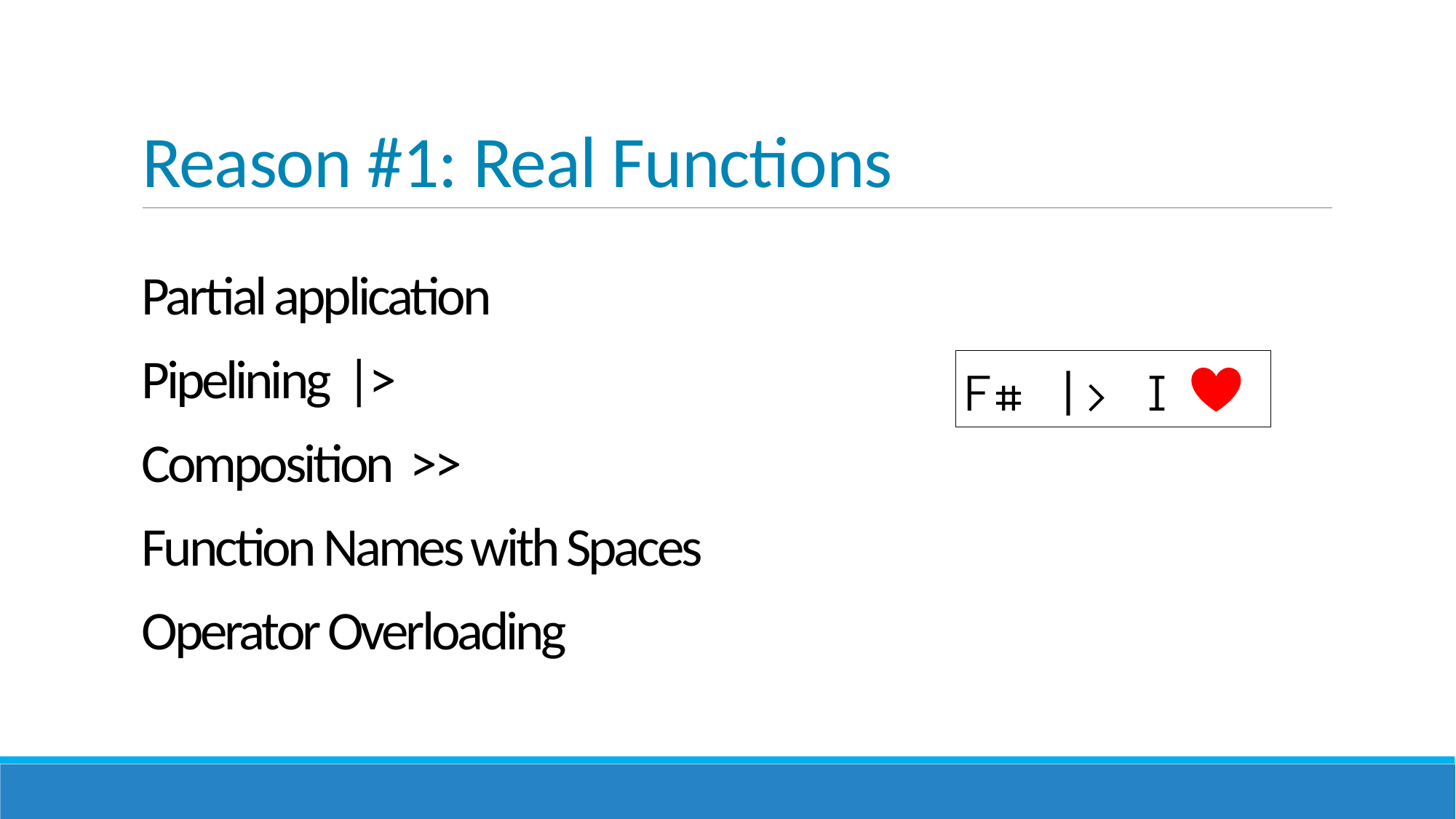

# Reason #1: Real Functions
Partial application
Pipelining  |>
Composition  >>
Function Names with Spaces
Operator Overloading
F# |> I